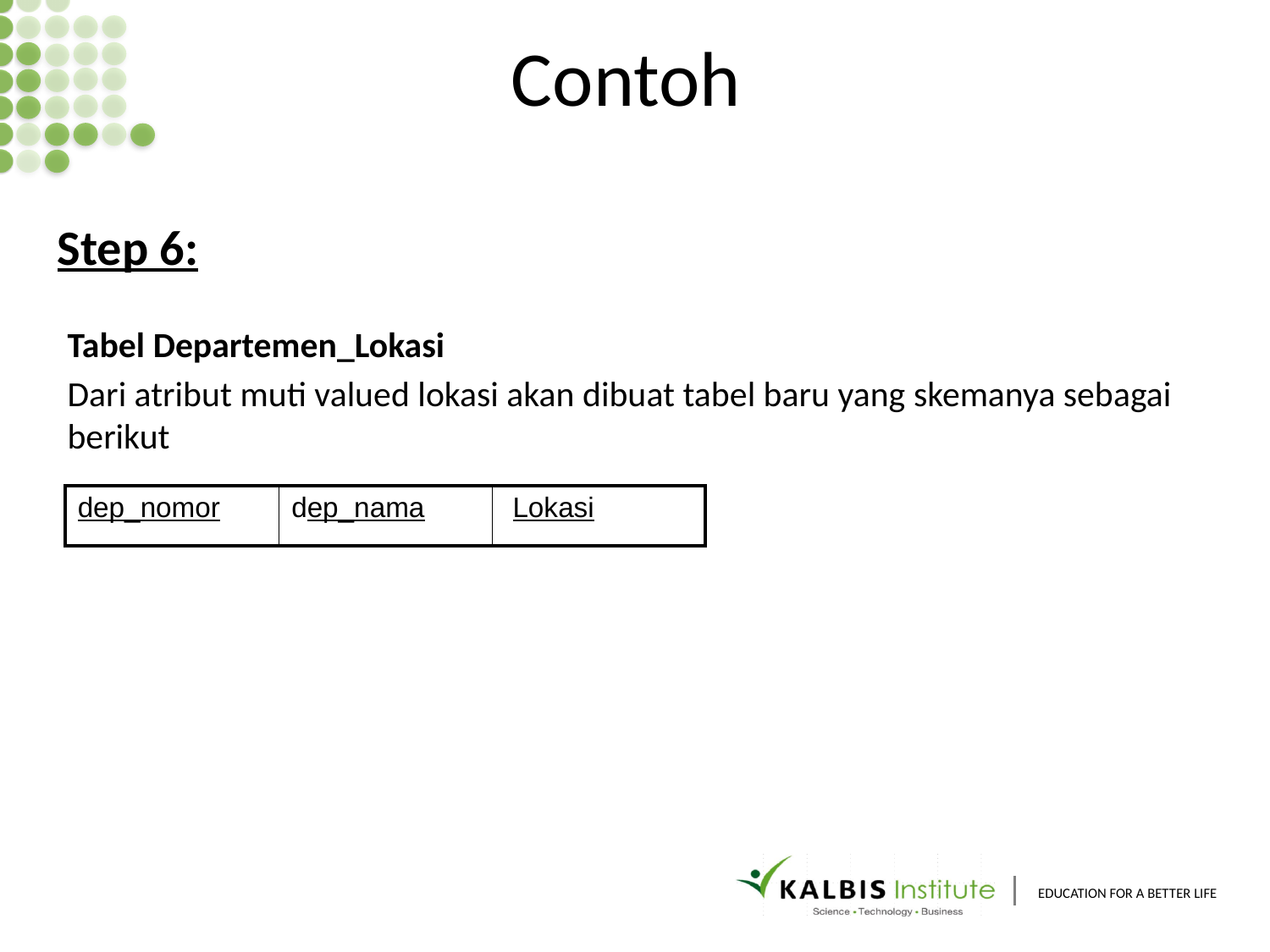

# Contoh
Step 6:
Tabel Departemen_Lokasi
Dari atribut muti valued lokasi akan dibuat tabel baru yang skemanya sebagai berikut
| dep\_nomor | dep\_nama | Lokasi |
| --- | --- | --- |